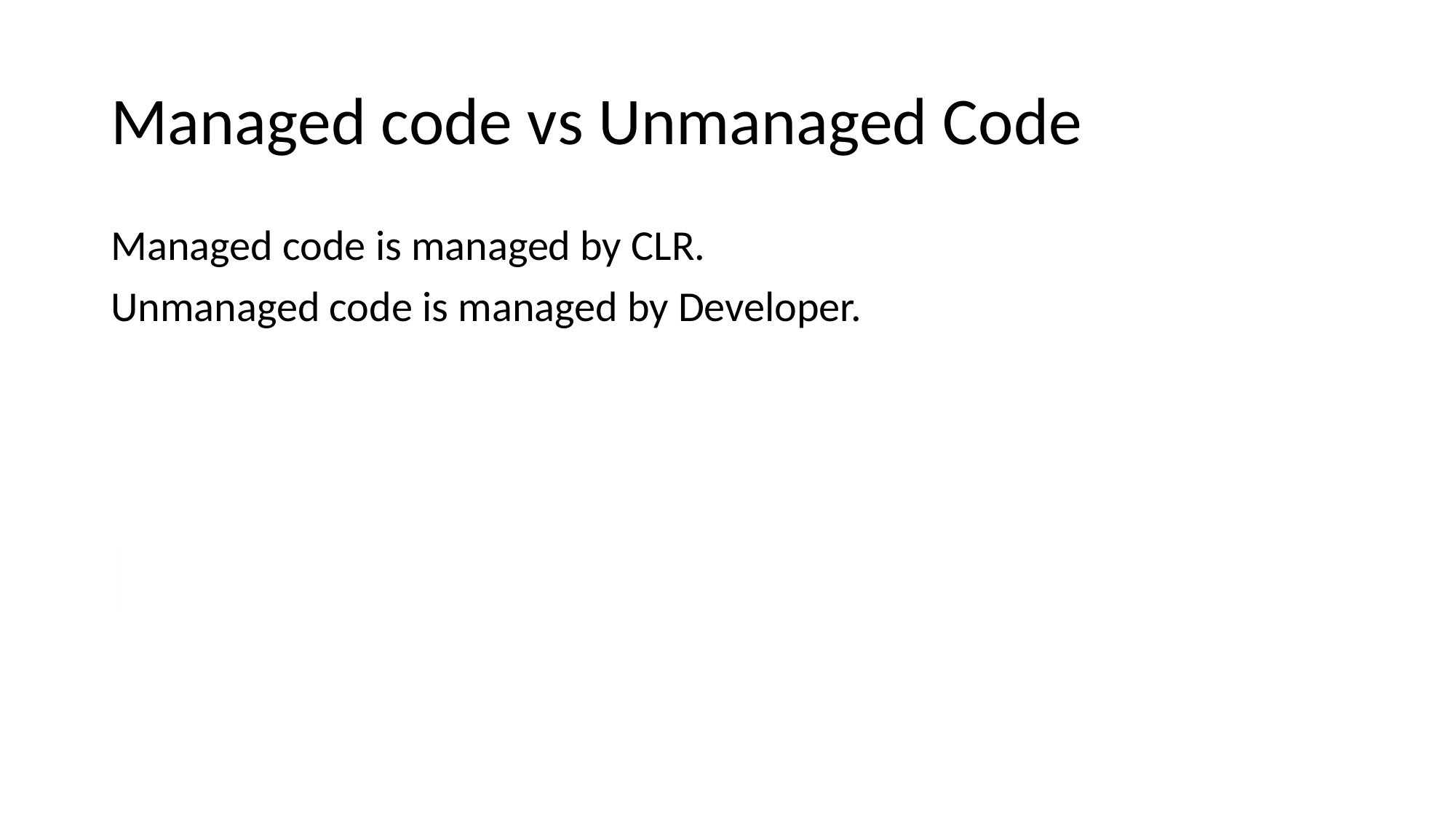

# Managed code vs Unmanaged Code
Managed code is managed by CLR.
Unmanaged code is managed by Developer.